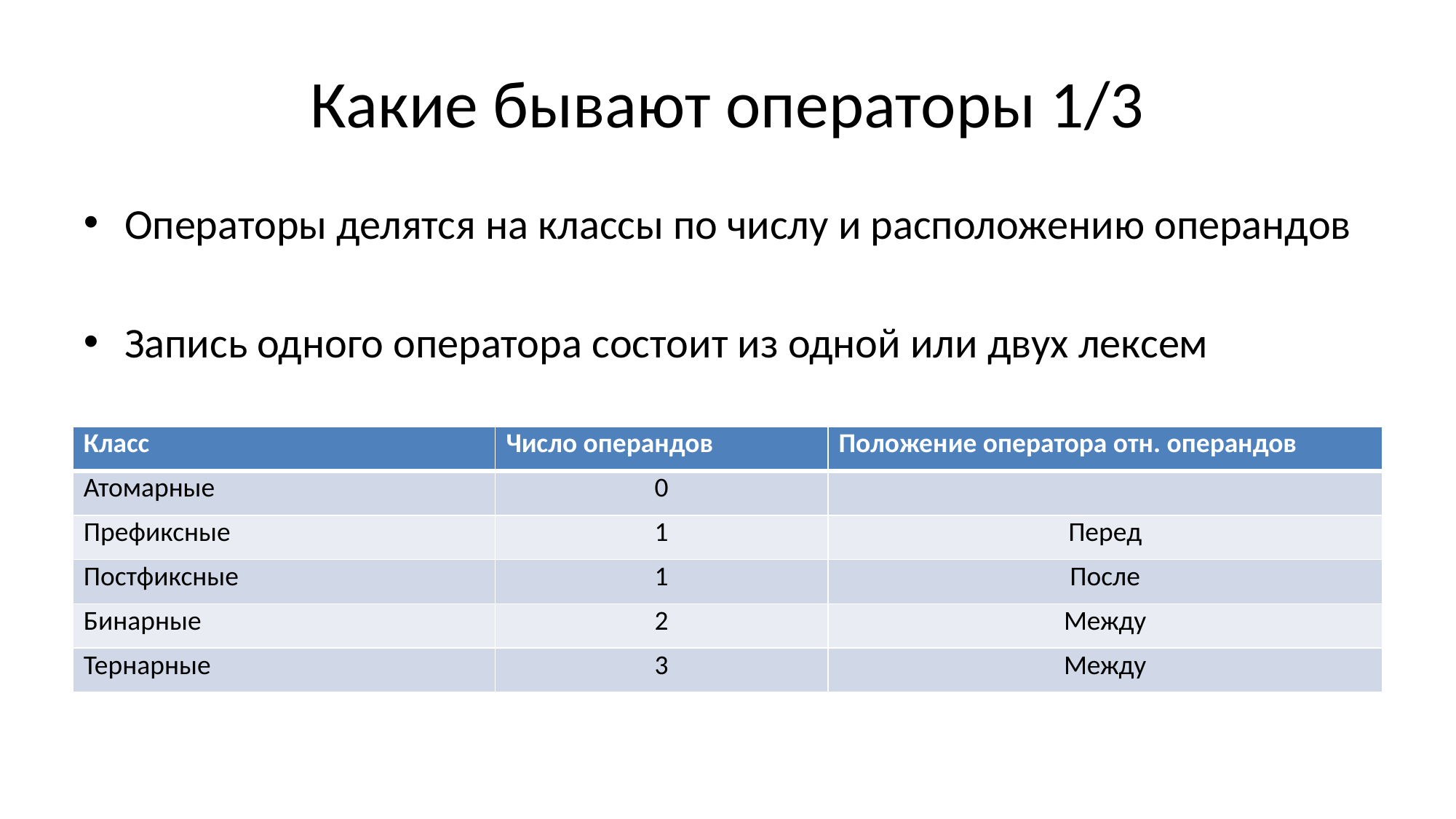

# Какие бывают операторы 1/3
Операторы делятся на классы по числу и расположению операндов

Запись одного оператора состоит из одной или двух лексем
| Класс | Число операндов | Положение оператора отн. операндов |
| --- | --- | --- |
| Атомарные | 0 |  |
| Префиксные | 1 | Перед |
| Постфиксные | 1 | После |
| Бинарные | 2 | Между |
| Тернарные | 3 | Между |